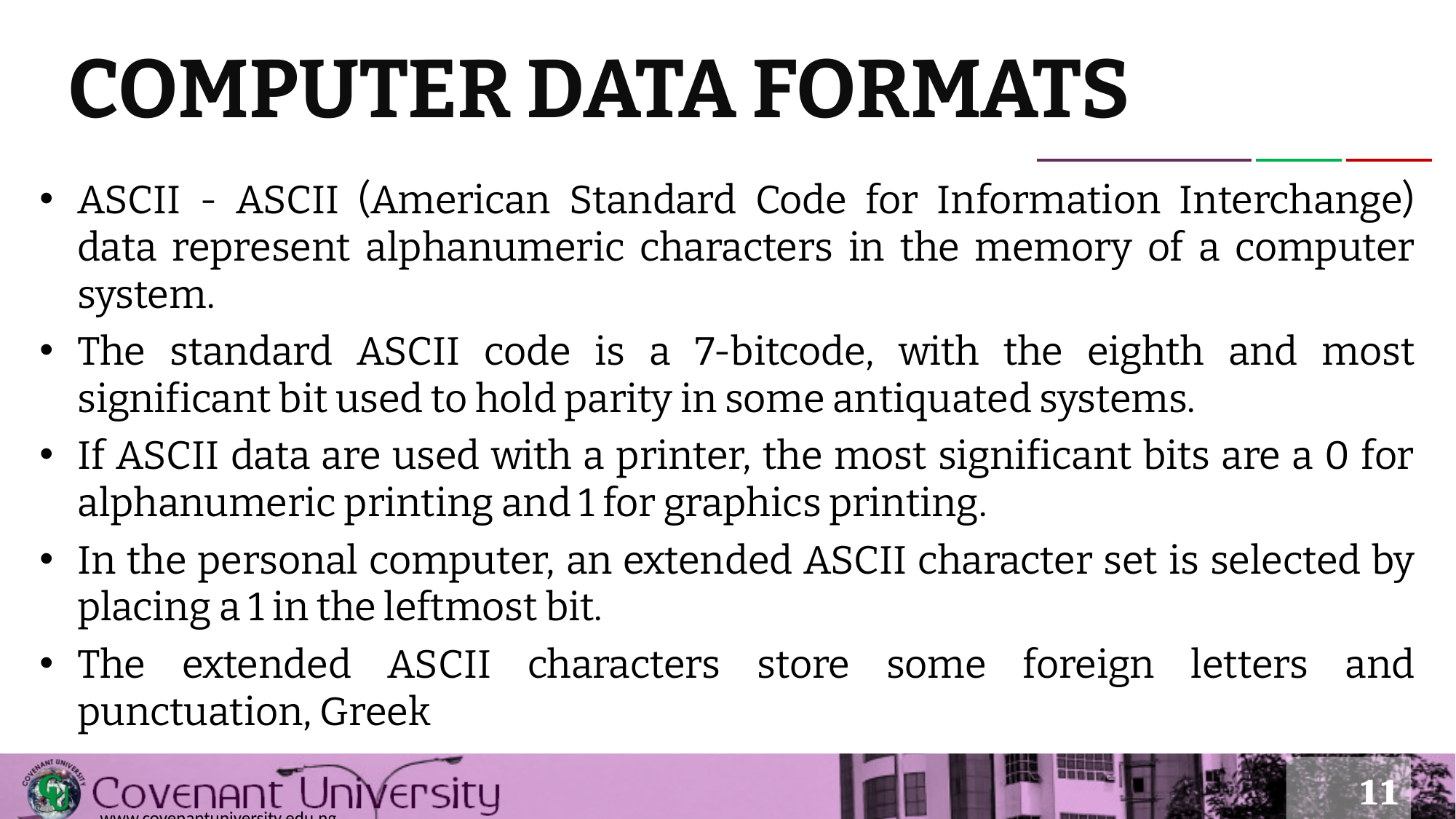

# COMPUTER DATA FORMATS
ASCII - ASCII (American Standard Code for Information Interchange) data represent alphanumeric characters in the memory of a computer system.
The standard ASCII code is a 7-bitcode, with the eighth and most significant bit used to hold parity in some antiquated systems.
If ASCII data are used with a printer, the most significant bits are a 0 for alphanumeric printing and 1 for graphics printing.
In the personal computer, an extended ASCII character set is selected by placing a 1 in the leftmost bit.
The extended ASCII characters store some foreign letters and punctuation, Greek